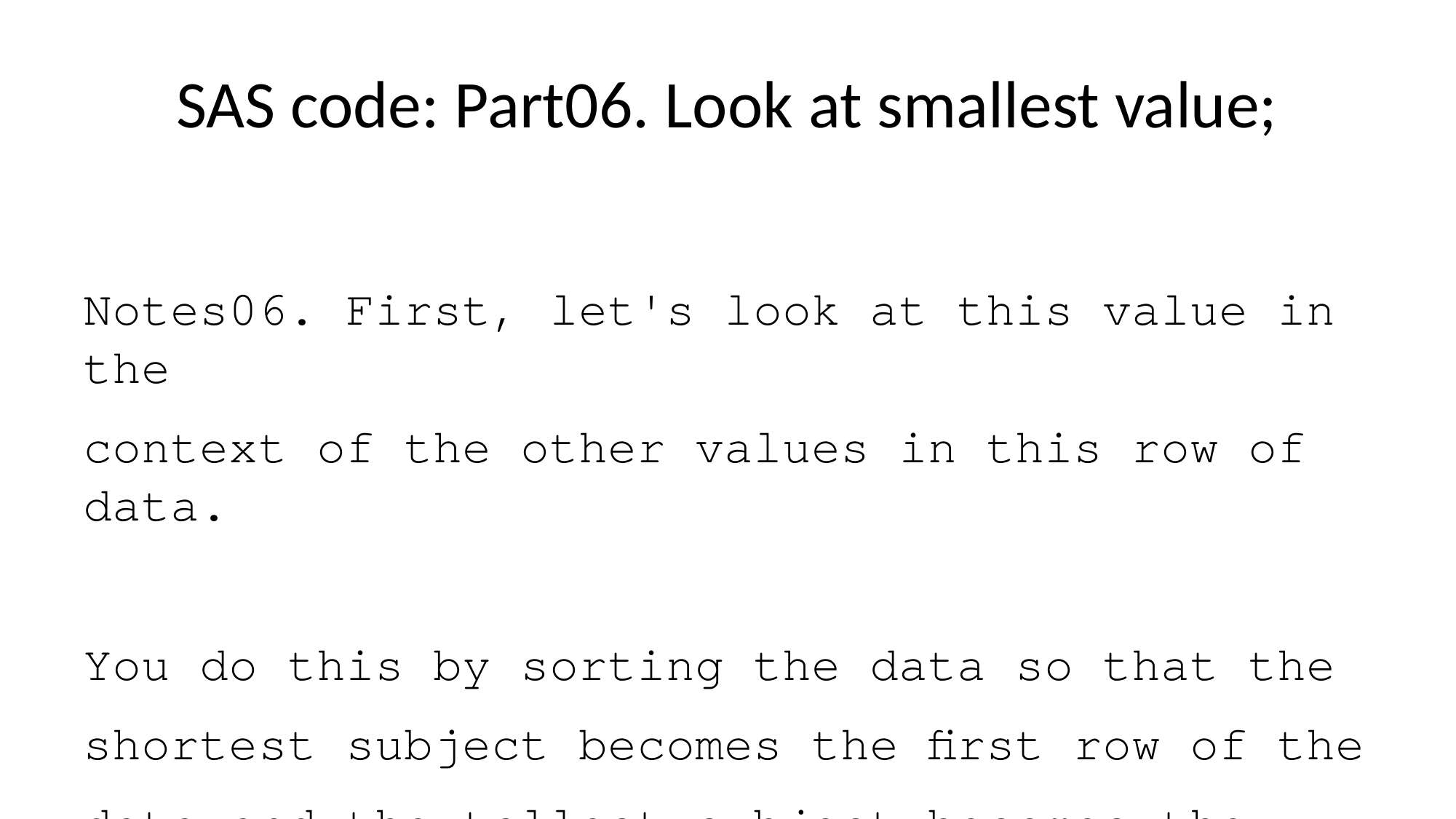

# SAS code: Part06. Look at smallest value;

Notes06. First, let's look at this value in the
context of the other values in this row of data.

You do this by sorting the data so that the
shortest subject becomes the first row of the
data and the tallest subject becomes the last.
Then print just the very first row of your data.

Warning: be careful about sorting your data if
you can't get the data easily back to the
original order. It might be okay, but there are
times when you'd like your data all the way back
and that means data in the original order. This
data set has a case variable that you can resort
by in order to get back ot the original order.

If you don't have a case variable, store the
sorted data in a separate location: something
along the lines of proc sort data=x out=y.;